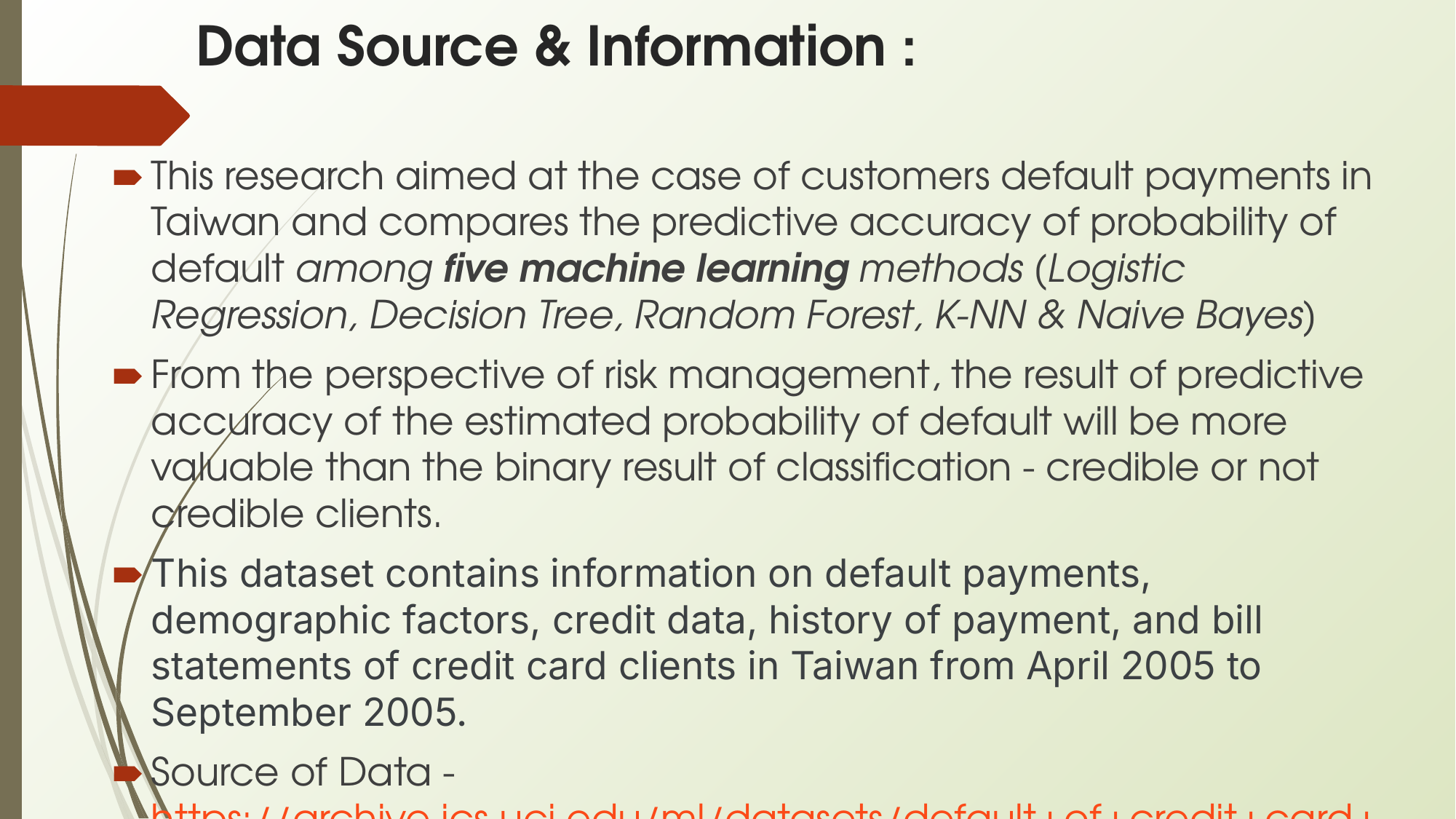

# Data Source & Information :
This research aimed at the case of customers default payments in Taiwan and compares the predictive accuracy of probability of default among five machine learning methods (Logistic Regression, Decision Tree, Random Forest, K-NN & Naive Bayes)
From the perspective of risk management, the result of predictive accuracy of the estimated probability of default will be more valuable than the binary result of classification - credible or not credible clients.
This dataset contains information on default payments, demographic factors, credit data, history of payment, and bill statements of credit card clients in Taiwan from April 2005 to September 2005.
Source of Data - https://archive.ics.uci.edu/ml/datasets/default+of+credit+card+clients